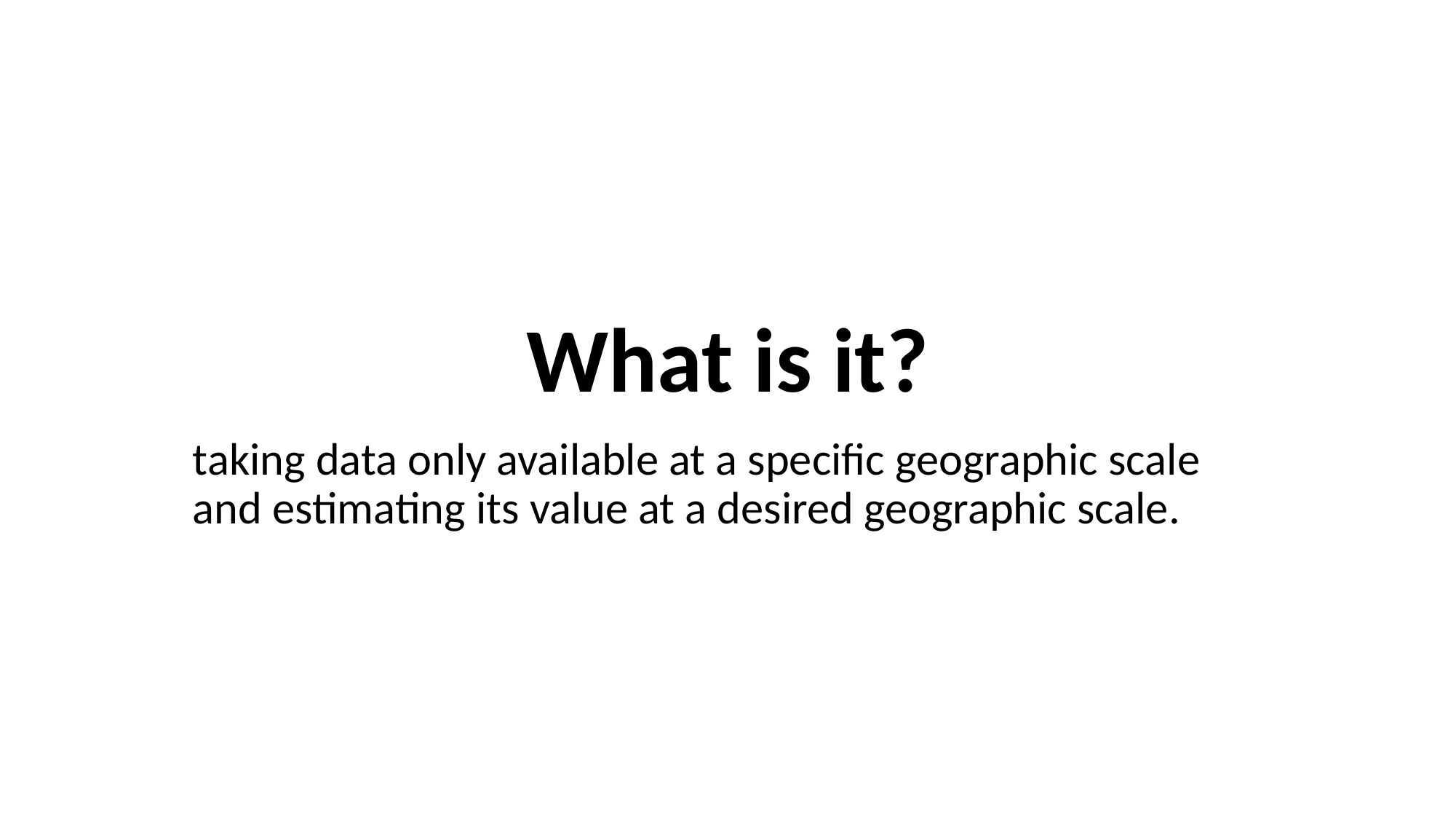

# What is it?
taking data only available at a specific geographic scale and estimating its value at a desired geographic scale.